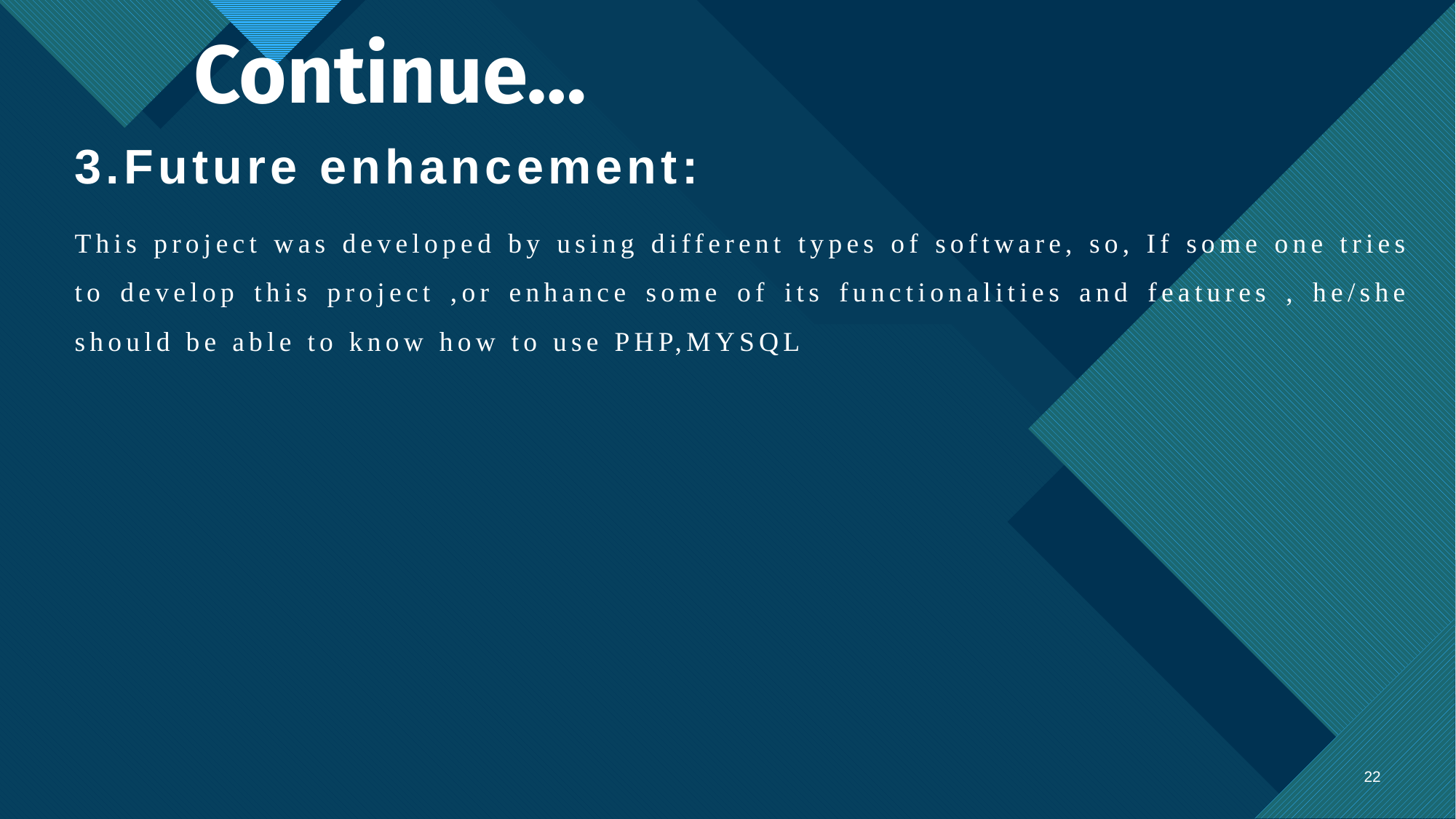

# Continue…
3.Future enhancement:
This project was developed by using different types of software, so, If some one tries to develop this project ,or enhance some of its functionalities and features , he/she should be able to know how to use PHP,MYSQL
22